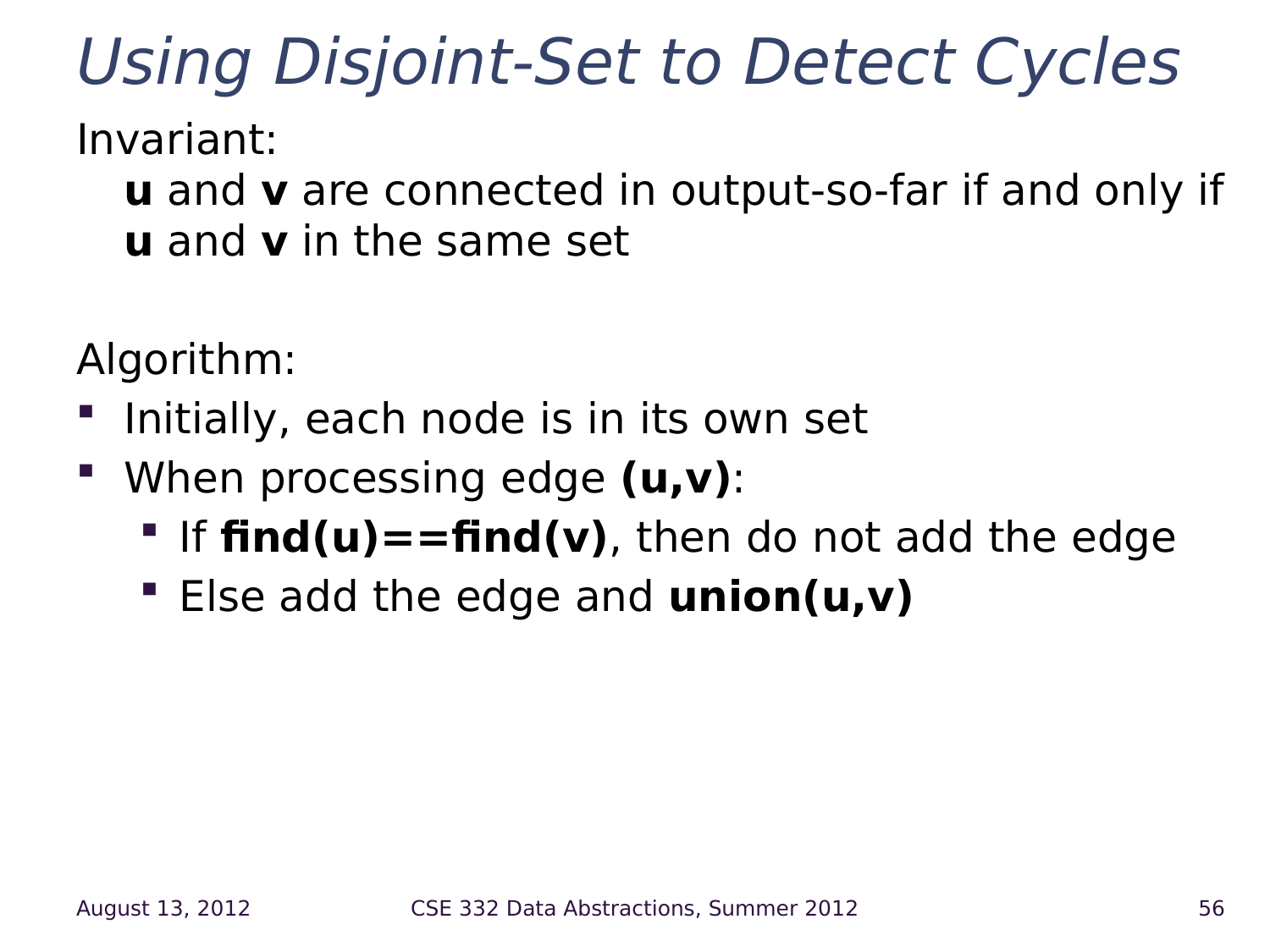

# Using Disjoint-Set to Detect Cycles
Invariant:
u and v are connected in output-so-far if and only if u and v in the same set

Algorithm:
Initially, each node is in its own set
When processing edge (u,v):
If find(u)==find(v), then do not add the edge
Else add the edge and union(u,v)
August 13, 2012
CSE 332 Data Abstractions, Summer 2012
56